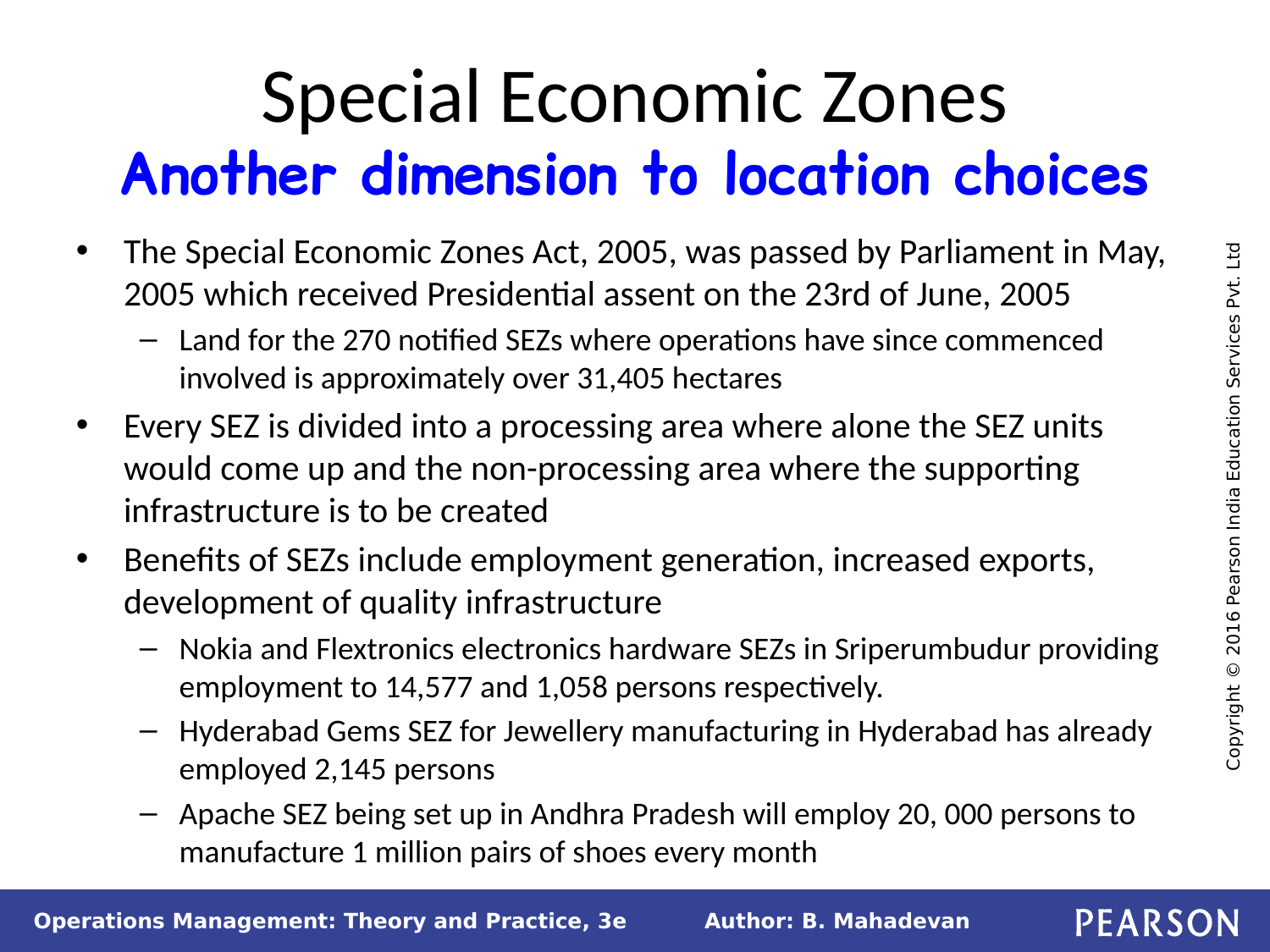

# Special Economic Zones Another dimension to location choices
The Special Economic Zones Act, 2005, was passed by Parliament in May, 2005 which received Presidential assent on the 23rd of June, 2005
Land for the 270 notified SEZs where operations have since commenced involved is approximately over 31,405 hectares
Every SEZ is divided into a processing area where alone the SEZ units would come up and the non-processing area where the supporting infrastructure is to be created
Benefits of SEZs include employment generation, increased exports, development of quality infrastructure
Nokia and Flextronics electronics hardware SEZs in Sriperumbudur providing employment to 14,577 and 1,058 persons respectively.
Hyderabad Gems SEZ for Jewellery manufacturing in Hyderabad has already employed 2,145 persons
Apache SEZ being set up in Andhra Pradesh will employ 20, 000 persons to manufacture 1 million pairs of shoes every month